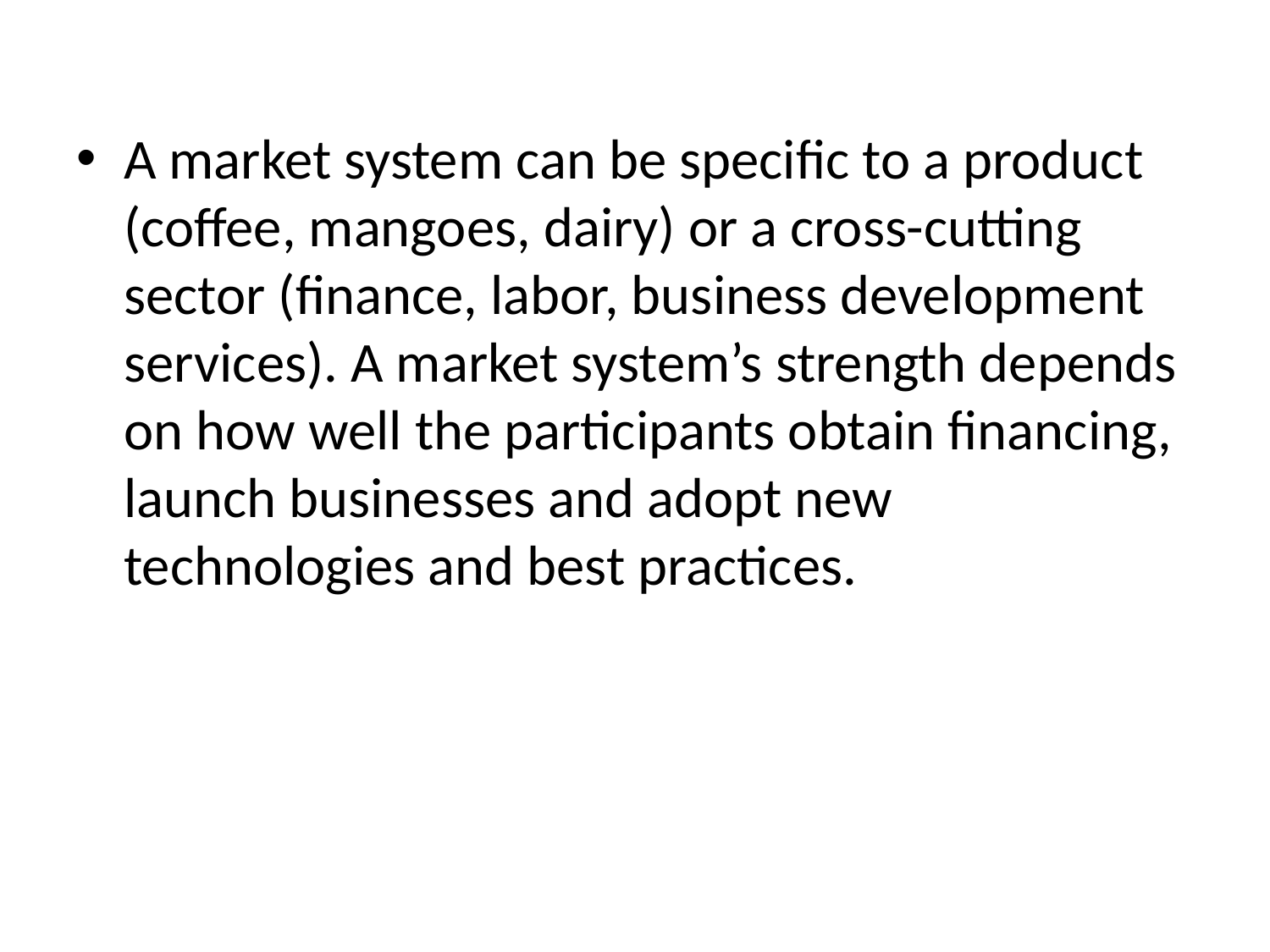

A market system can be specific to a product (coffee, mangoes, dairy) or a cross-cutting sector (finance, labor, business development services). A market system’s strength depends on how well the participants obtain financing, launch businesses and adopt new technologies and best practices.